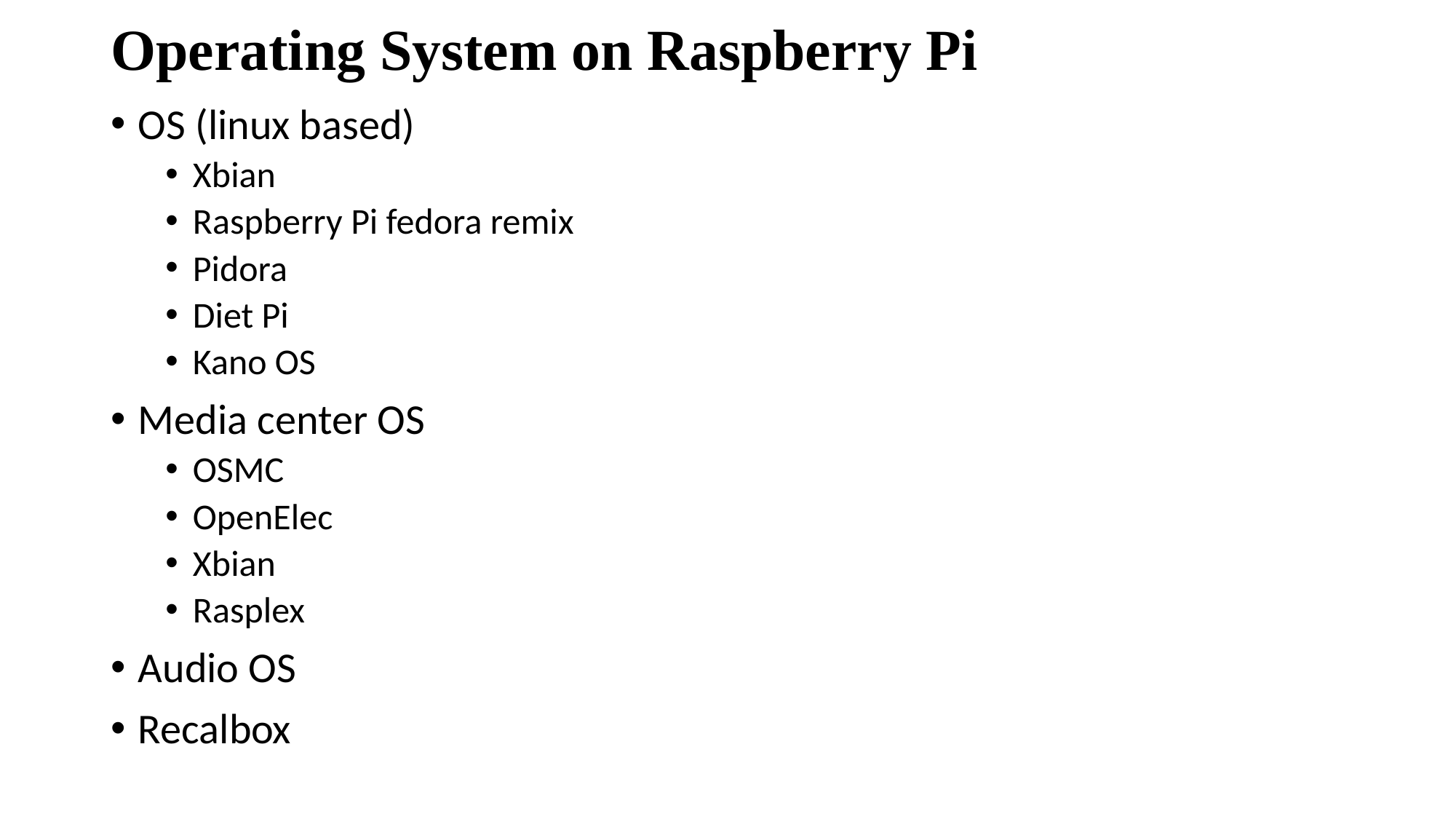

# Operating System on Raspberry Pi
OS (linux based)
Xbian
Raspberry Pi fedora remix
Pidora
Diet Pi
Kano OS
Media center OS
OSMC
OpenElec
Xbian
Rasplex
Audio OS
Recalbox